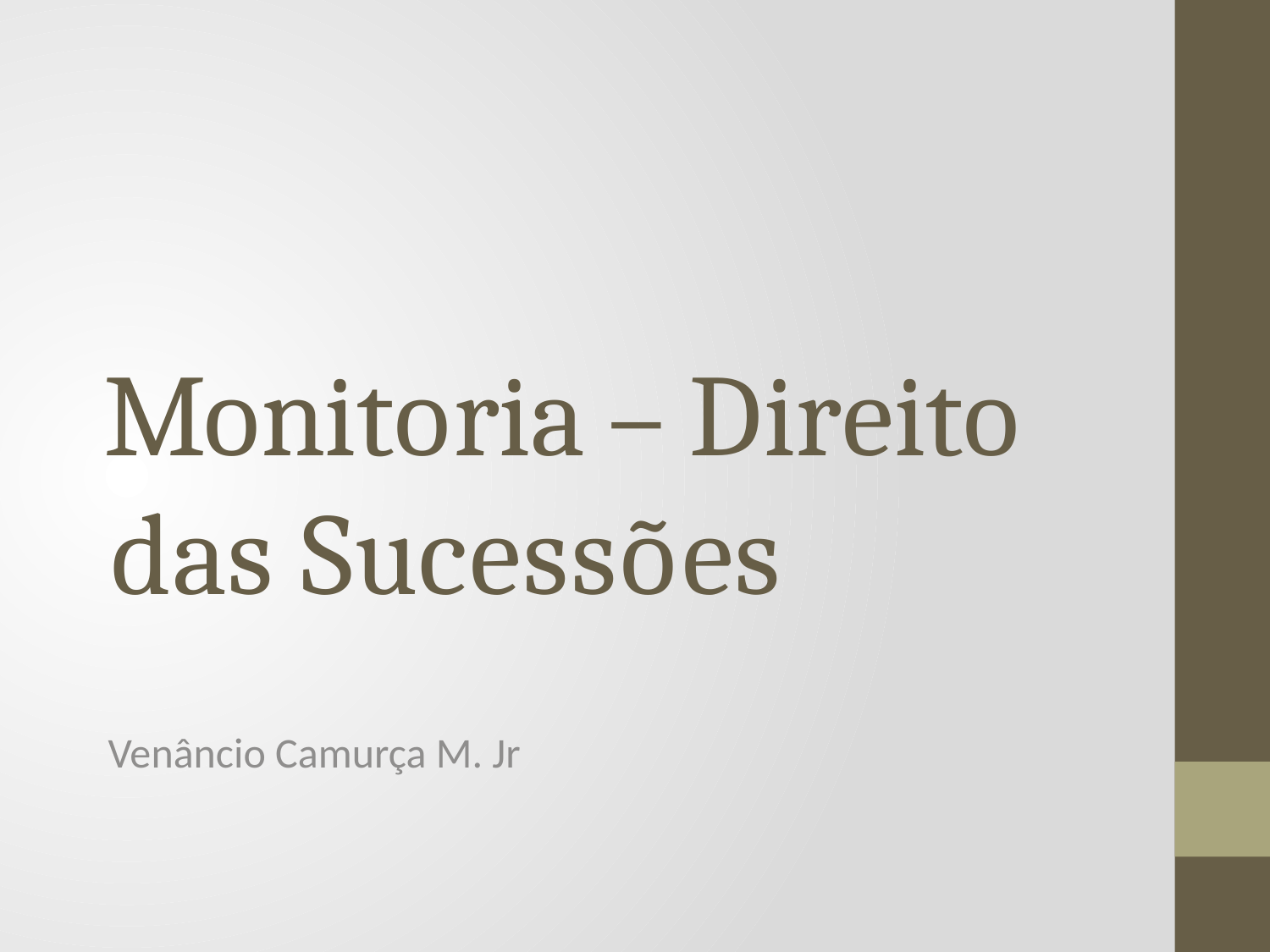

# Monitoria – Direito das Sucessões
Venâncio Camurça M. Jr